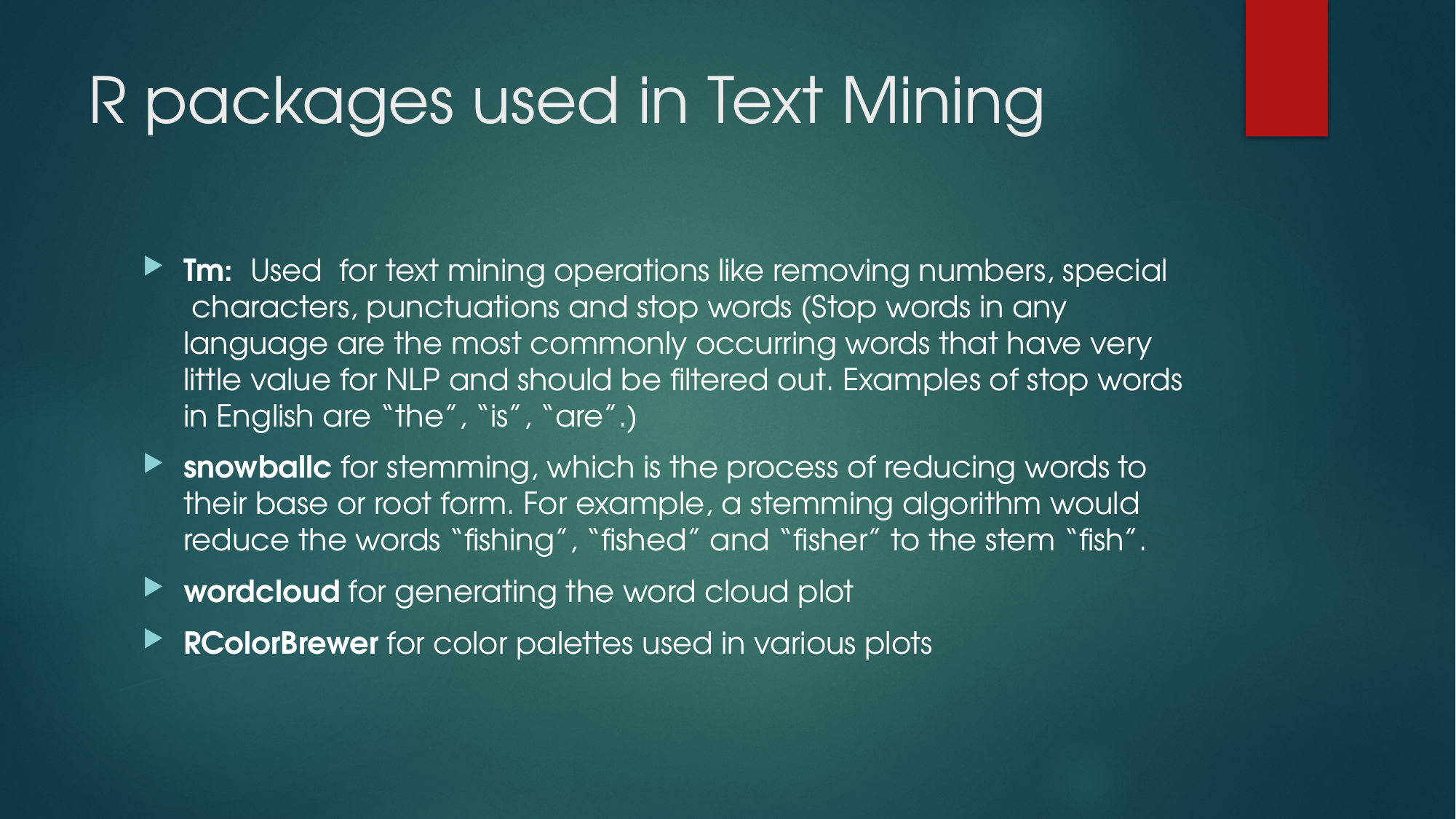

# R packages used in Text Mining
Tm:  Used  for text mining operations like removing numbers, special    characters, punctuations and stop words (Stop words in any language are the most commonly occurring words that have very little value for NLP and should be filtered out. Examples of stop words in English are “the”, “is”, “are”.)
snowballc for stemming, which is the process of reducing words to their base or root form. For example, a stemming algorithm would reduce the words “fishing”, “fished” and “fisher” to the stem “fish”.
wordcloud for generating the word cloud plot
RColorBrewer for color palettes used in various plots